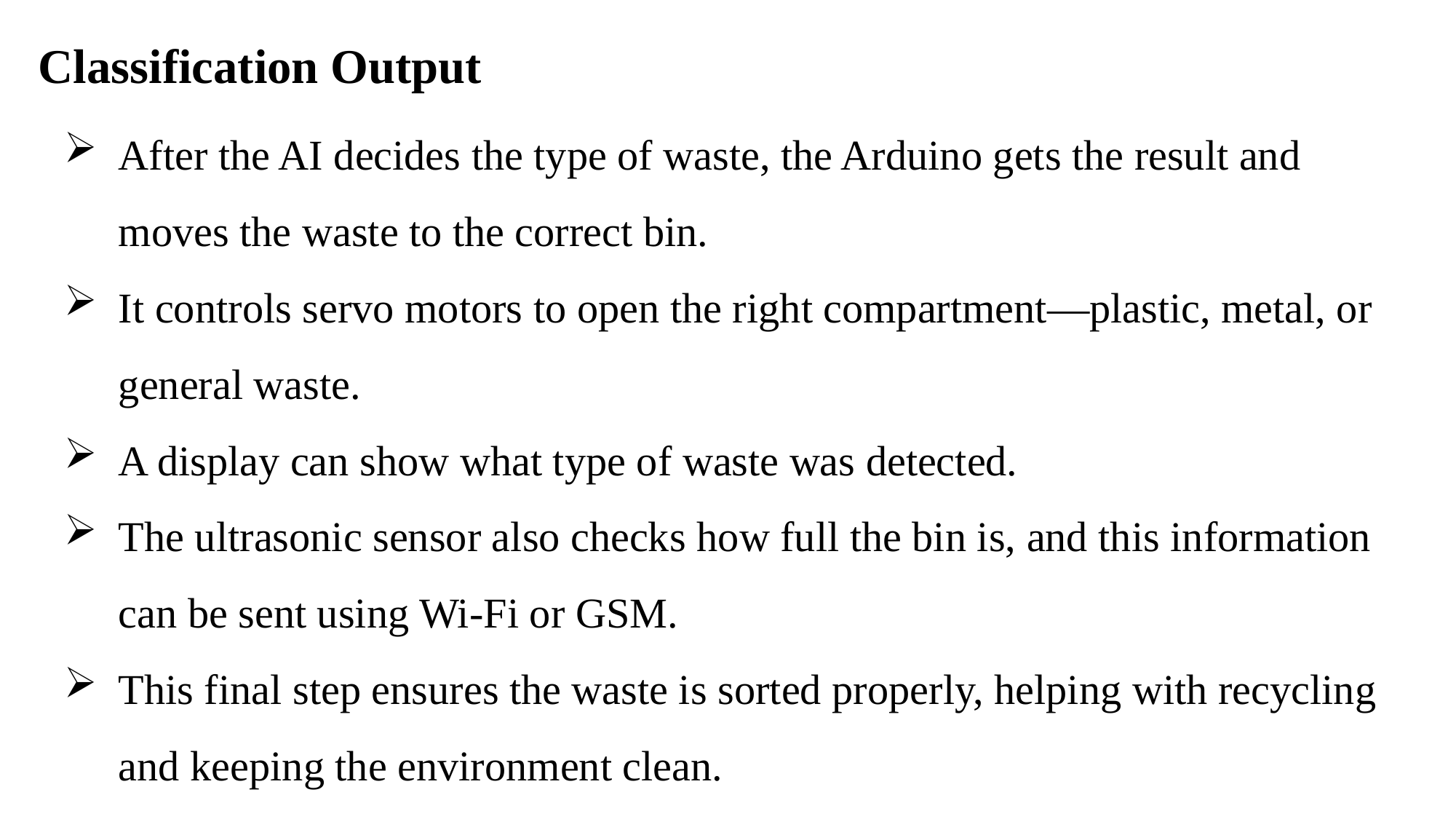

Classification Output
After the AI decides the type of waste, the Arduino gets the result and moves the waste to the correct bin.
It controls servo motors to open the right compartment—plastic, metal, or general waste.
A display can show what type of waste was detected.
The ultrasonic sensor also checks how full the bin is, and this information can be sent using Wi-Fi or GSM.
This final step ensures the waste is sorted properly, helping with recycling and keeping the environment clean.